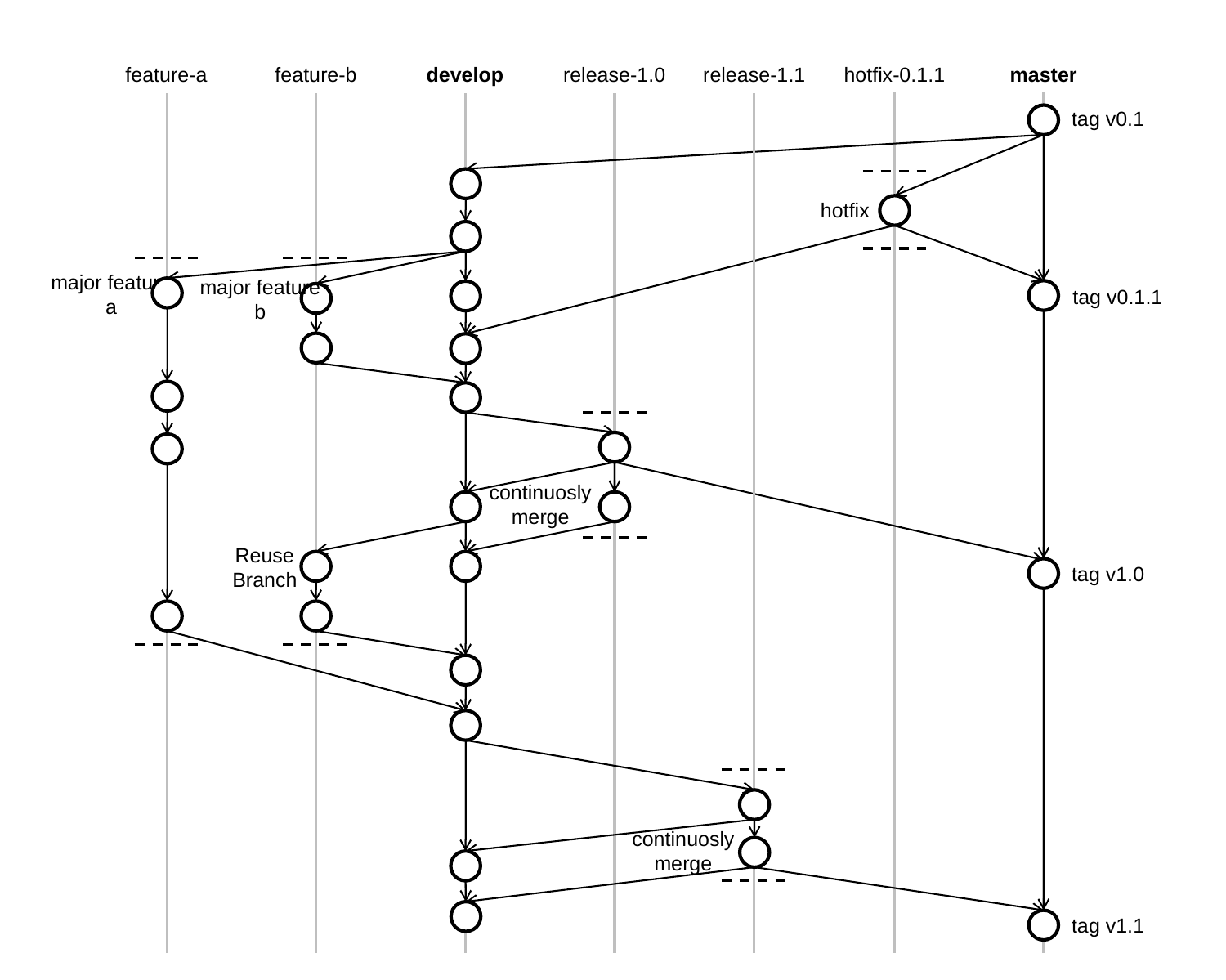

# Git Flow
feature-a
feature-b
develop
release-1.0
release-1.1
hotfix-0.1.1
master
tag v0.1

hotfix

major feature a
major feature b
tag v0.1.1

continuosly merge

Reuse Branch

tag v1.0

continuosly merge

tag v1.1